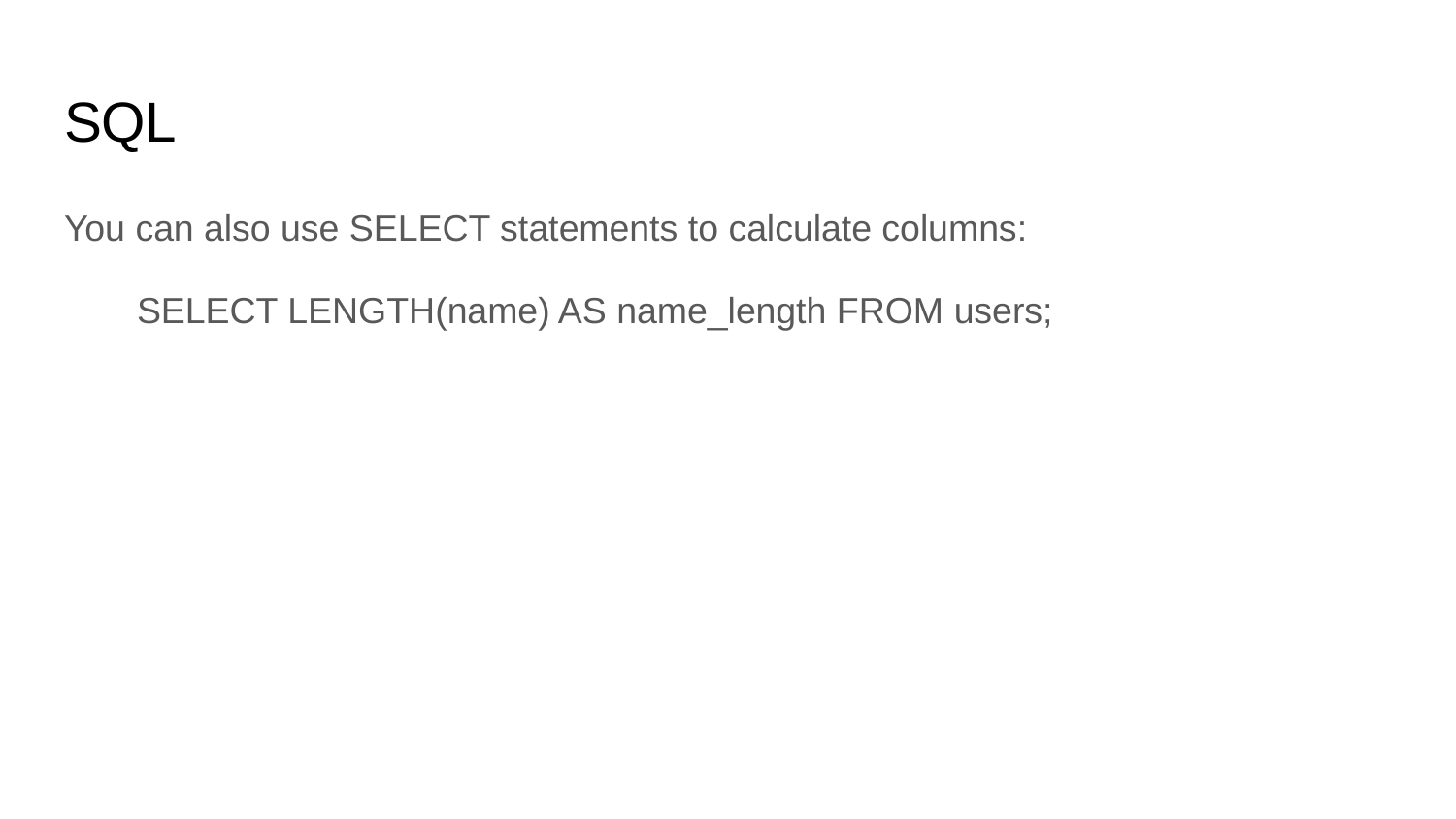

# SQL
You can also use SELECT statements to calculate columns:
SELECT LENGTH(name) AS name_length FROM users;